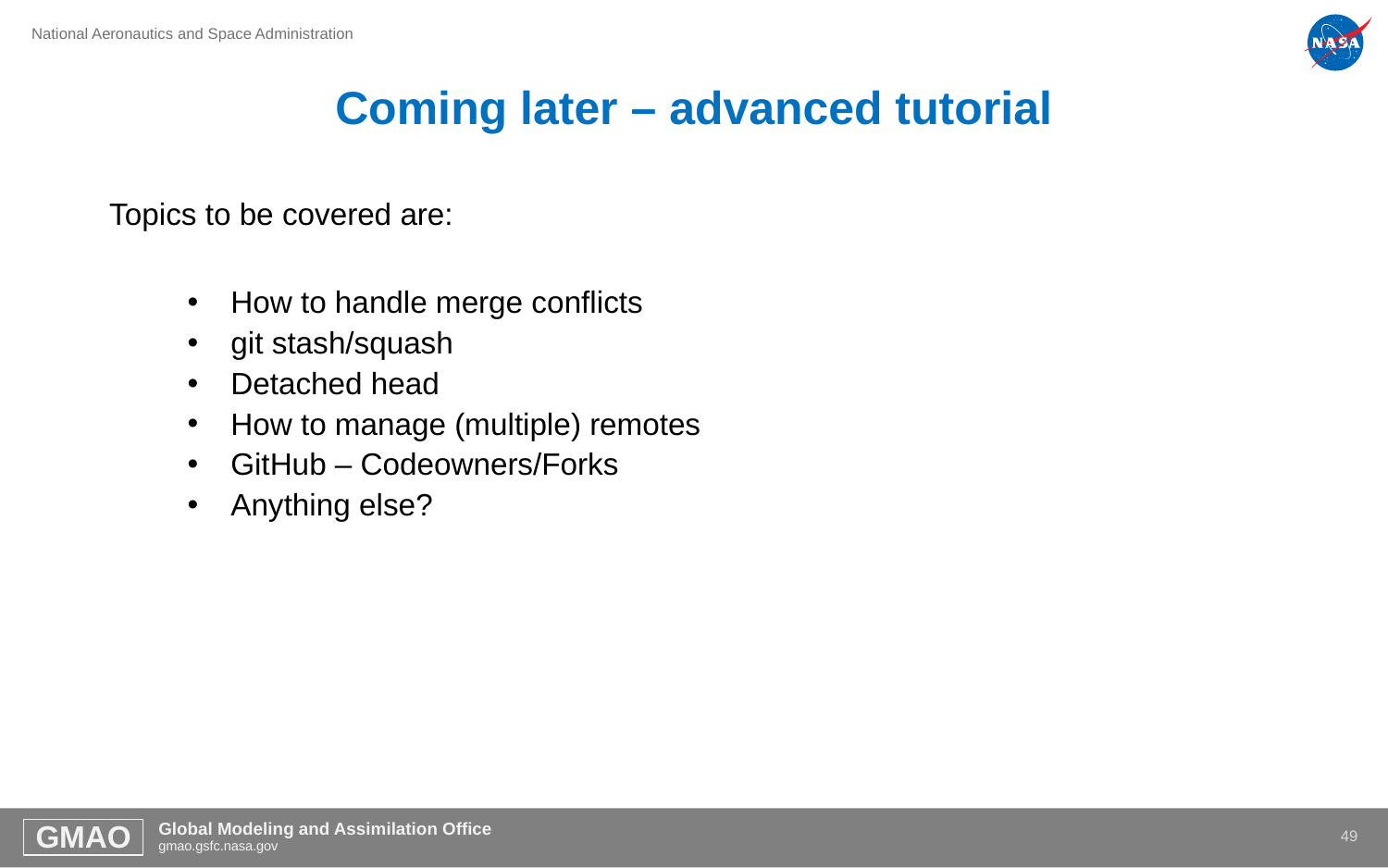

# Coming later – advanced tutorial
Topics to be covered are:

How to handle merge conflicts
git stash/squash
Detached head
How to manage (multiple) remotes
GitHub – Codeowners/Forks
Anything else?

49